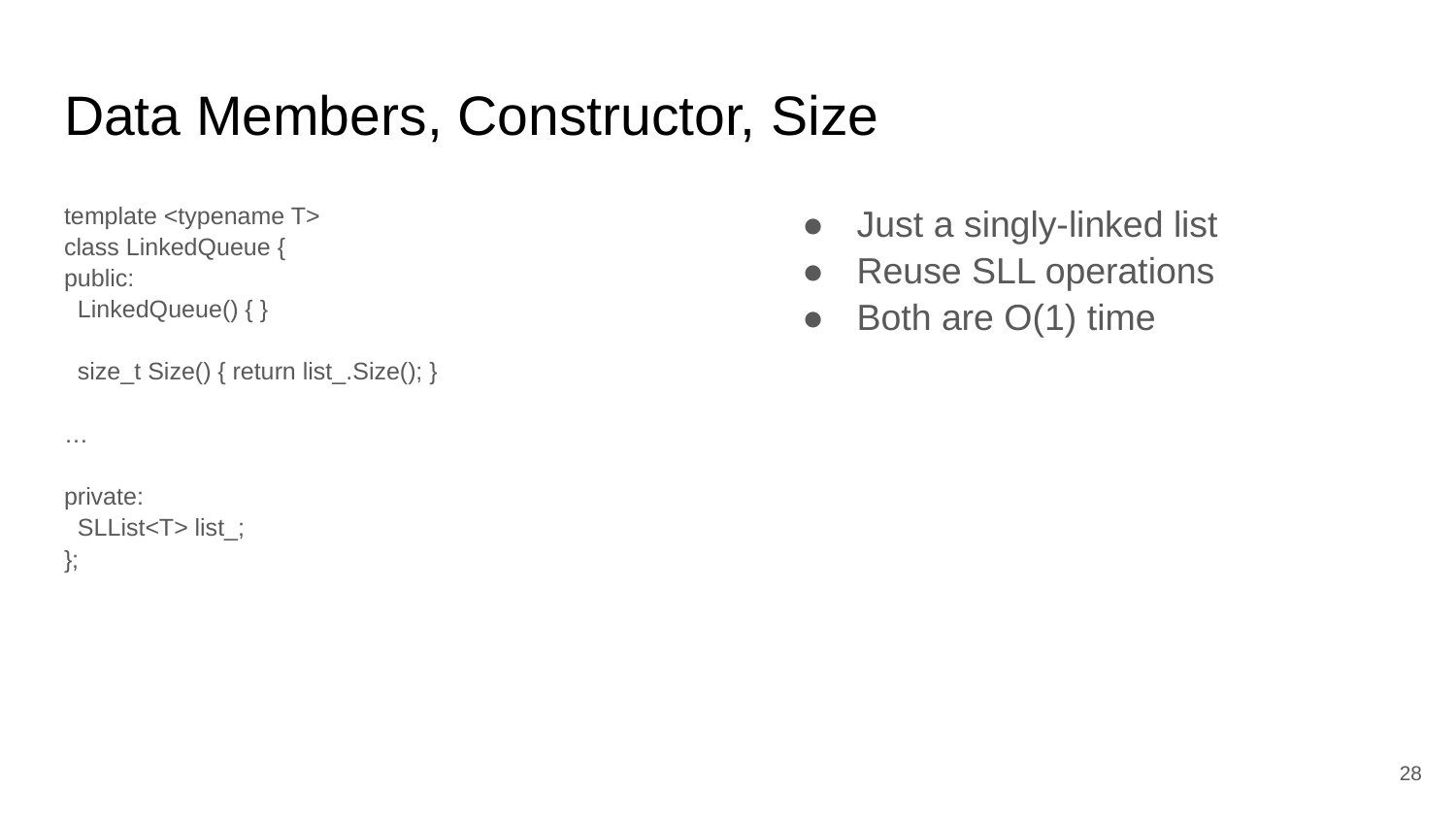

# Data Members, Constructor, Size
template <typename T>
class LinkedQueue {
public:
  LinkedQueue() { }
  size_t Size() { return list_.Size(); }
…
private:
  SLList<T> list_;
};
Just a singly-linked list
Reuse SLL operations
Both are O(1) time
28